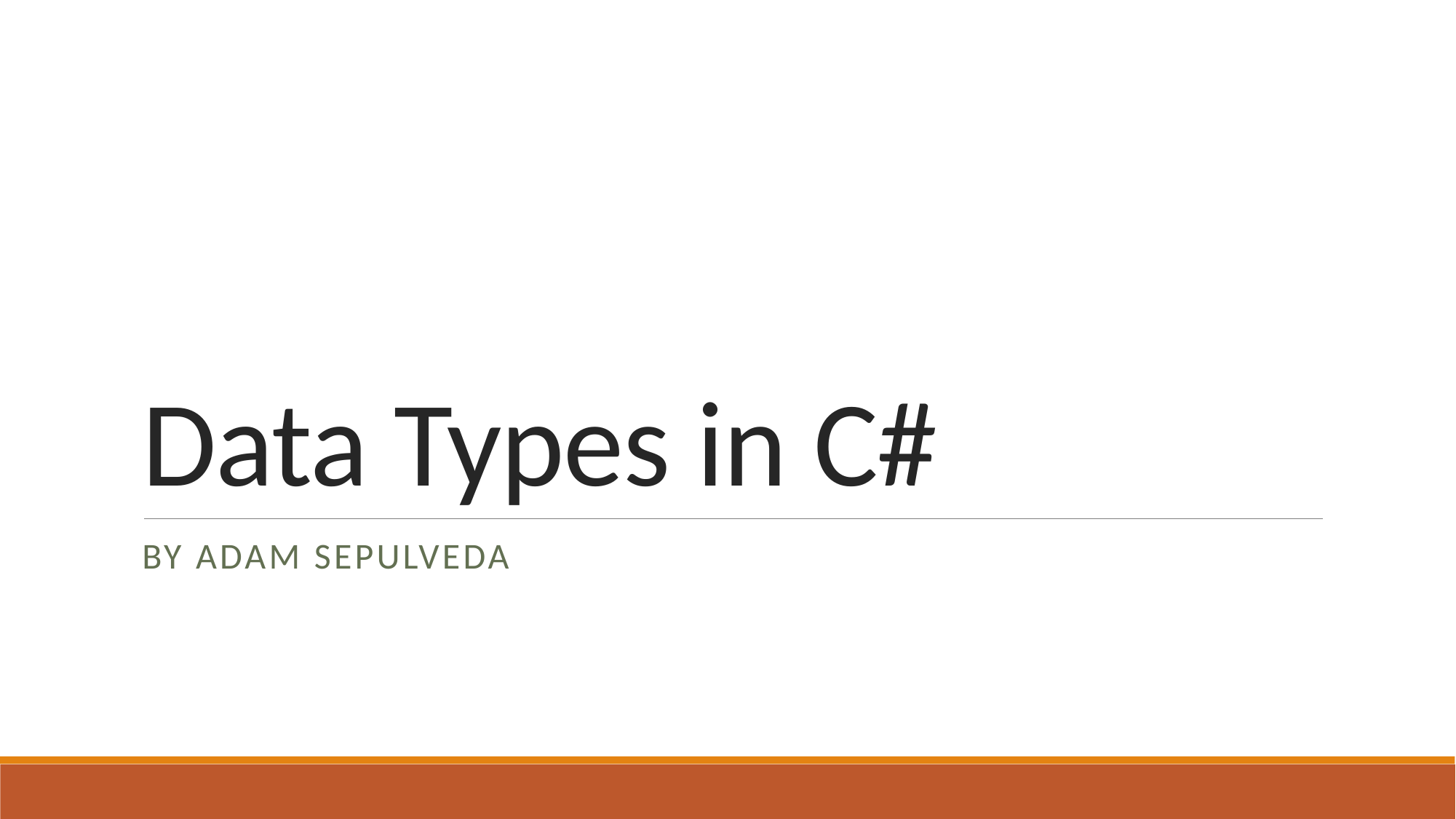

# Data Types in C#
By Adam Sepulveda